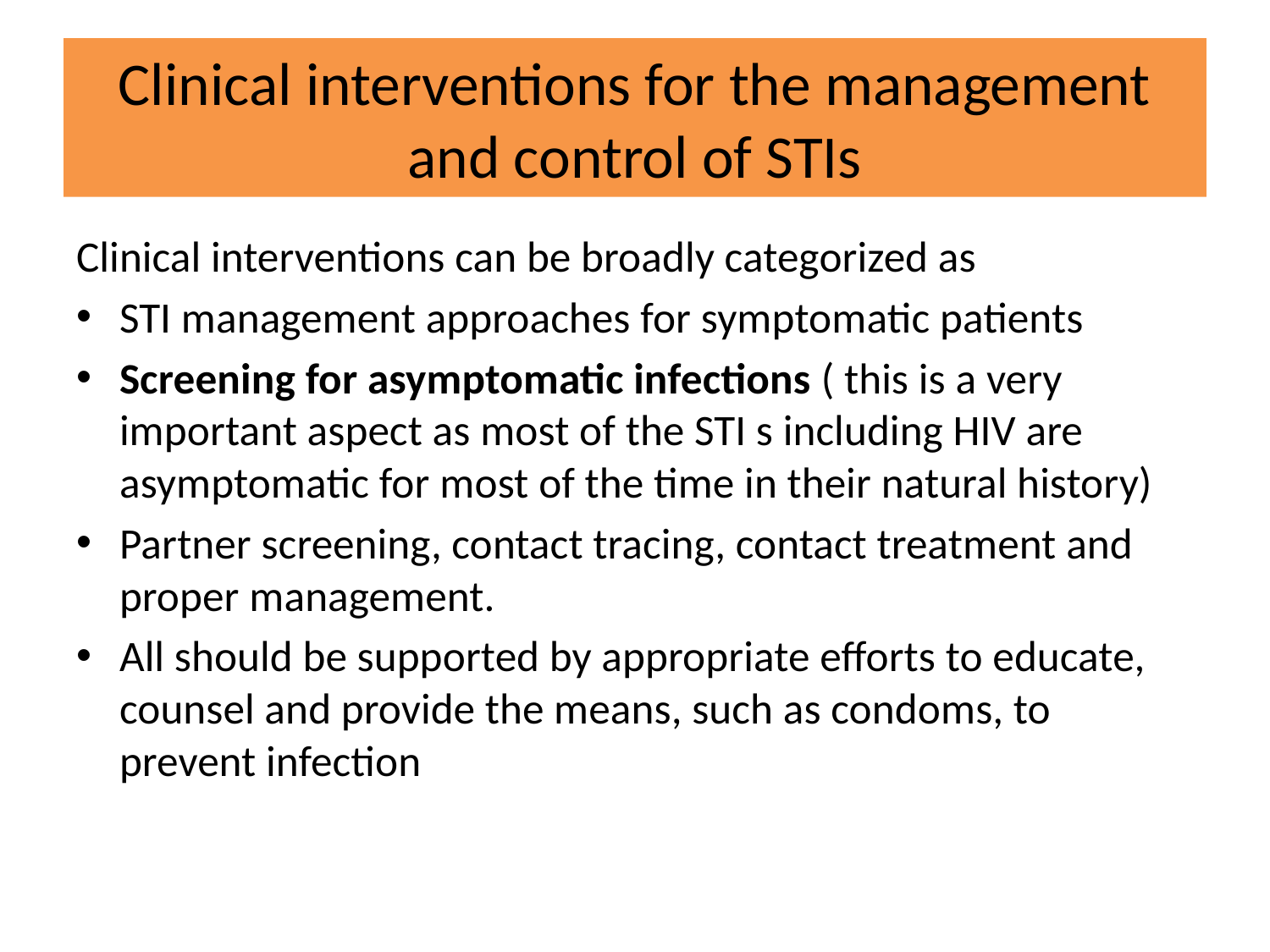

# Clinical interventions for the management and control of STIs
Clinical interventions can be broadly categorized as
STI management approaches for symptomatic patients
Screening for asymptomatic infections ( this is a very important aspect as most of the STI s including HIV are asymptomatic for most of the time in their natural history)
Partner screening, contact tracing, contact treatment and proper management.
All should be supported by appropriate efforts to educate, counsel and provide the means, such as condoms, to prevent infection